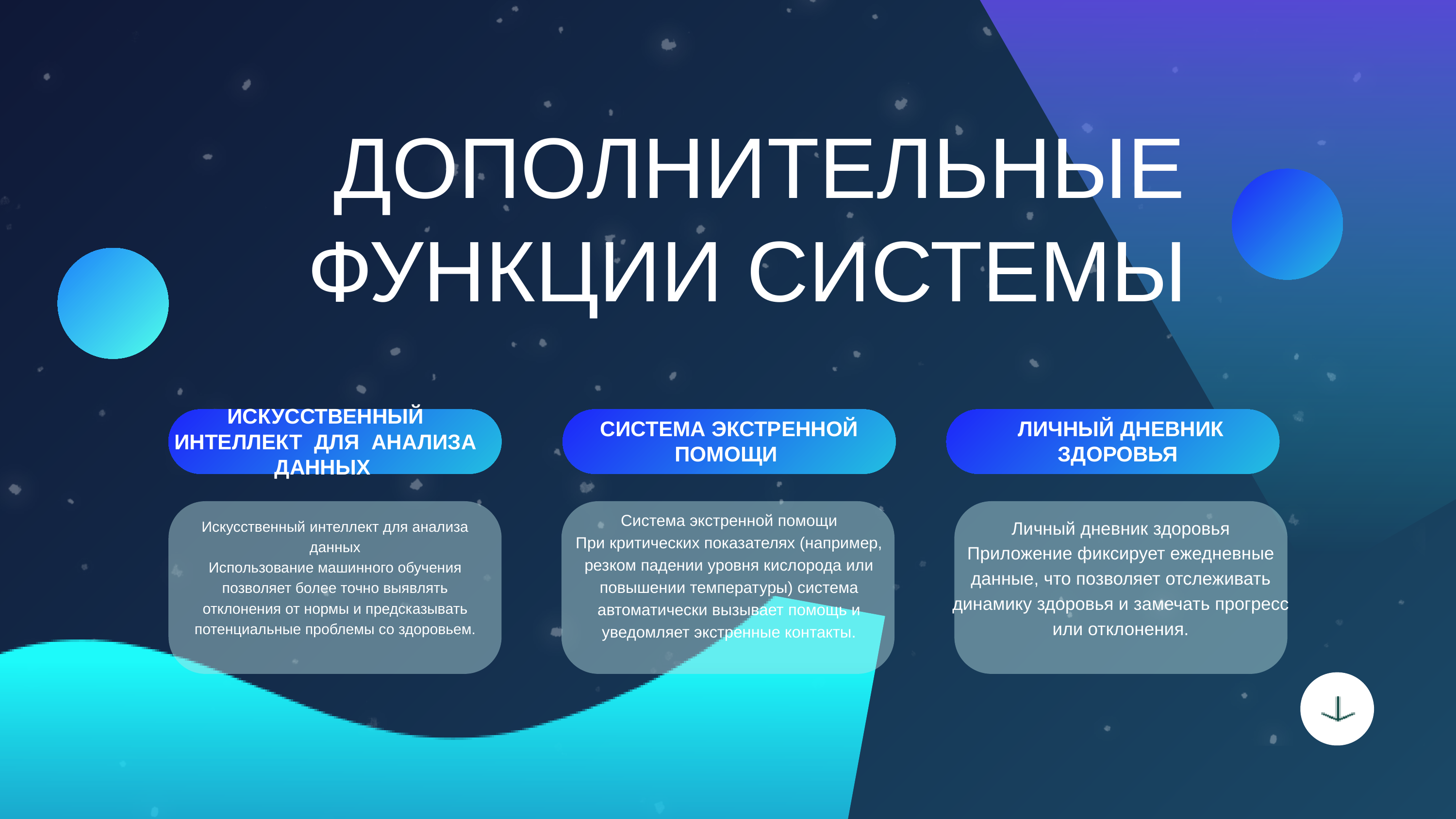

ДОПОЛНИТЕЛЬНЫЕ ФУНКЦИИ СИСТЕМЫ

ИСКУССТВЕННЫЙ ИНТЕЛЛЕКТ  ДЛЯ  АНАЛИЗА ДАННЫХ

СИСТЕМА ЭКСТРЕННОЙ ПОМОЩИ
ЛИЧНЫЙ ДНЕВНИК ЗДОРОВЬЯ

Система экстренной помощи
При критических показателях (например, резком падении уровня кислорода или повышении температуры) система автоматически вызывает помощь и уведомляет экстренные контакты.

Личный дневник здоровья
Приложение фиксирует ежедневные данные, что позволяет отслеживать динамику здоровья и замечать прогресс или отклонения.

Искусственный интеллект для анализа данных
Использование машинного обучения позволяет более точно выявлять отклонения от нормы и предсказывать потенциальные проблемы со здоровьем.